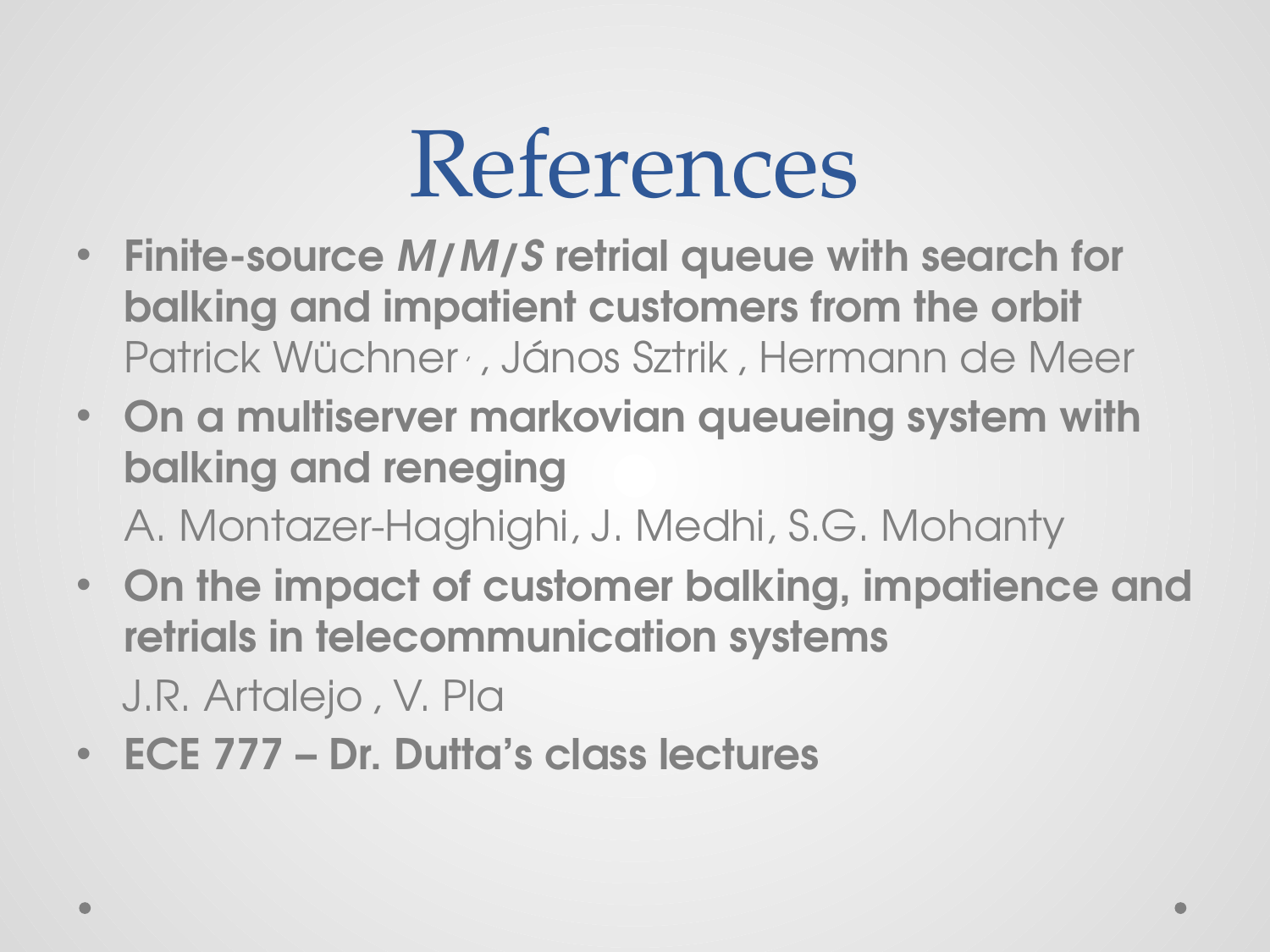

# References
Finite-source M/M/S retrial queue with search for balking and impatient customers from the orbit Patrick Wüchner , , János Sztrik , Hermann de Meer
On a multiserver markovian queueing system with balking and reneging
    A. Montazer-Haghighi, J. Medhi, S.G. Mohanty
On the impact of customer balking, impatience and retrials in telecommunication systems
    J.R. Artalejo , V. Pla
ECE 777 – Dr. Dutta’s class lectures